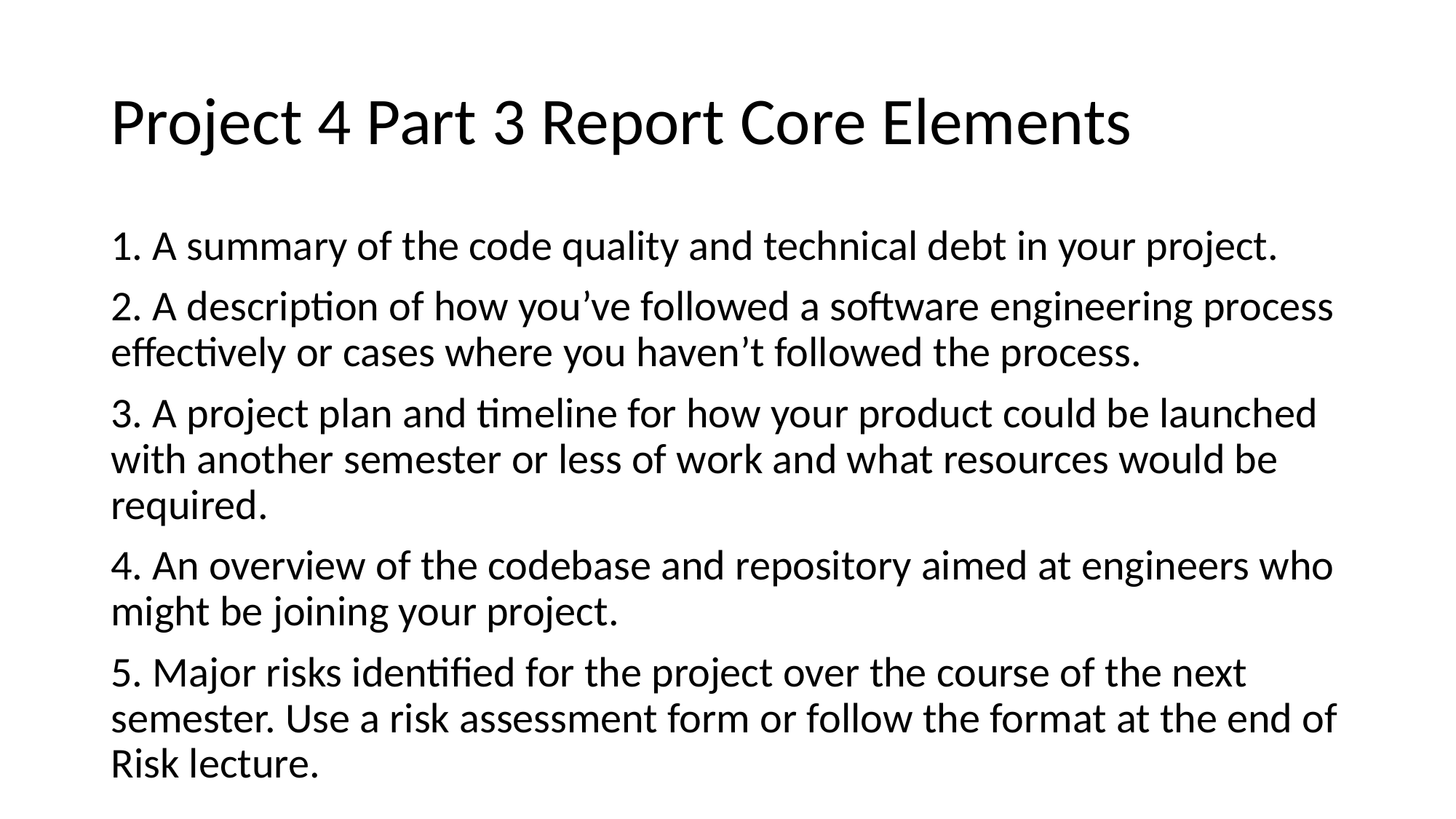

# Project 4 Part 3 Report Core Elements
1. A summary of the code quality and technical debt in your project.
2. A description of how you’ve followed a software engineering process effectively or cases where you haven’t followed the process.
3. A project plan and timeline for how your product could be launched with another semester or less of work and what resources would be required.
4. An overview of the codebase and repository aimed at engineers who might be joining your project.
5. Major risks identified for the project over the course of the next semester. Use a risk assessment form or follow the format at the end of Risk lecture.